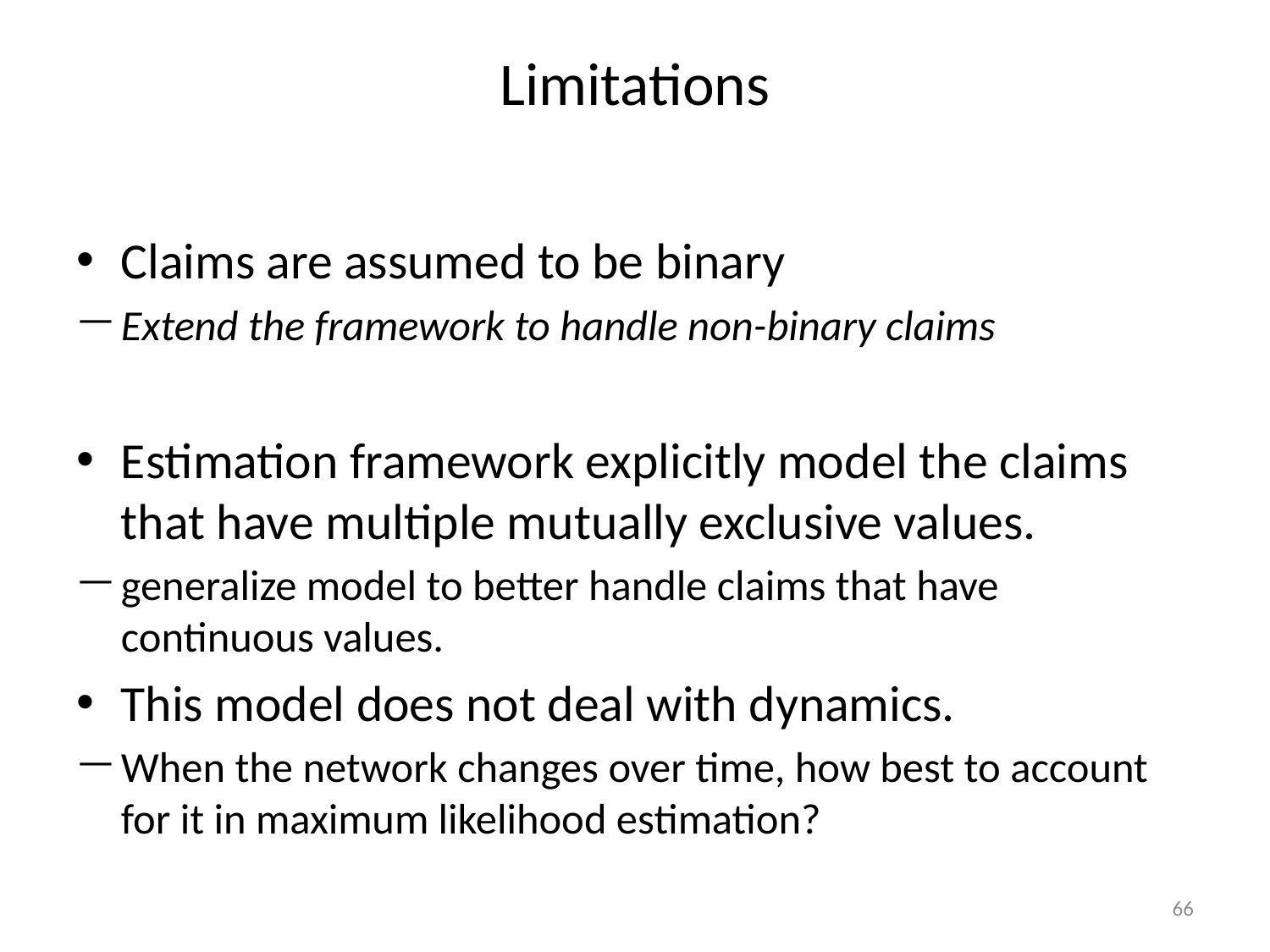

# Limitations
Claims are assumed to be binary
Extend the framework to handle non-binary claims

Estimation framework explicitly model the claims that have multiple mutually exclusive values.
generalize model to better handle claims that have continuous values.
This model does not deal with dynamics.
When the network changes over time, how best to account for it in maximum likelihood estimation?
66